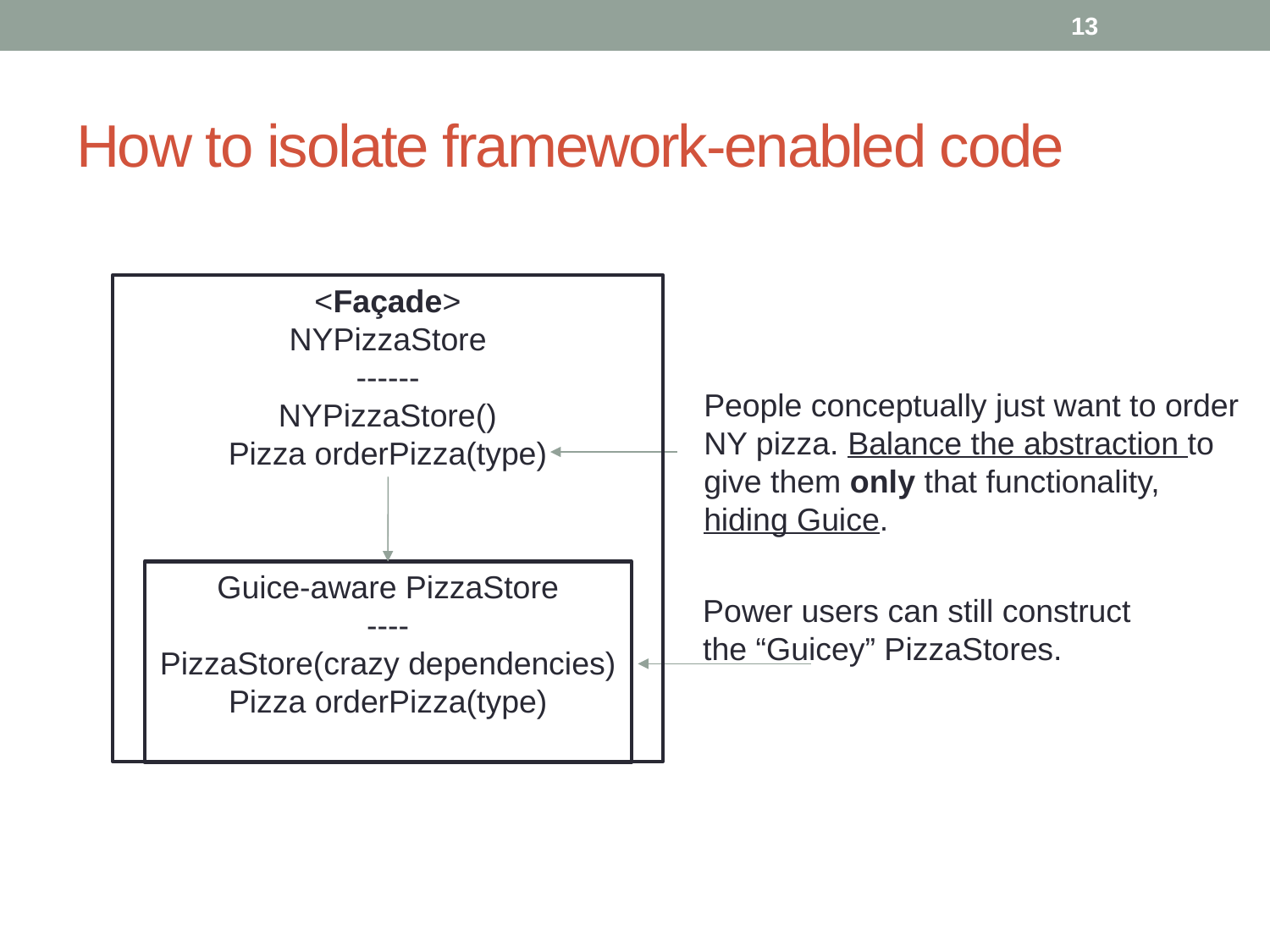

13
# How to isolate framework-enabled code
<Façade>
NYPizzaStore
------
NYPizzaStore()
Pizza orderPizza(type)
People conceptually just want to order NY pizza. Balance the abstraction to give them only that functionality,
hiding Guice.
Guice-aware PizzaStore
----
PizzaStore(crazy dependencies)
Pizza orderPizza(type)

Power users can still construct
the “Guicey” PizzaStores.